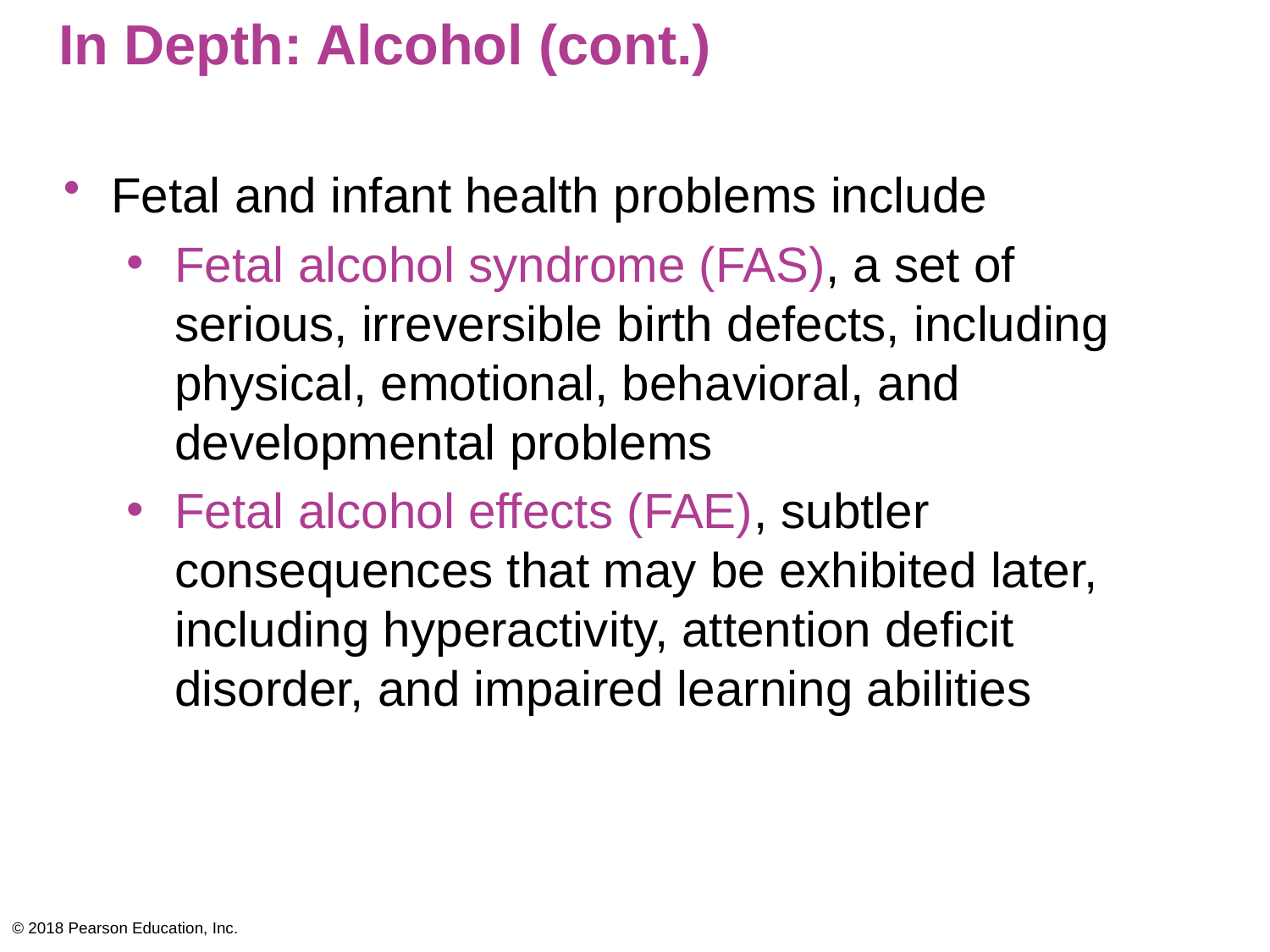

# In Depth: Alcohol (cont.)
Fetal and infant health problems include
Fetal alcohol syndrome (FAS), a set of serious, irreversible birth defects, including physical, emotional, behavioral, and developmental problems
Fetal alcohol effects (FAE), subtler consequences that may be exhibited later, including hyperactivity, attention deficit disorder, and impaired learning abilities
© 2018 Pearson Education, Inc.